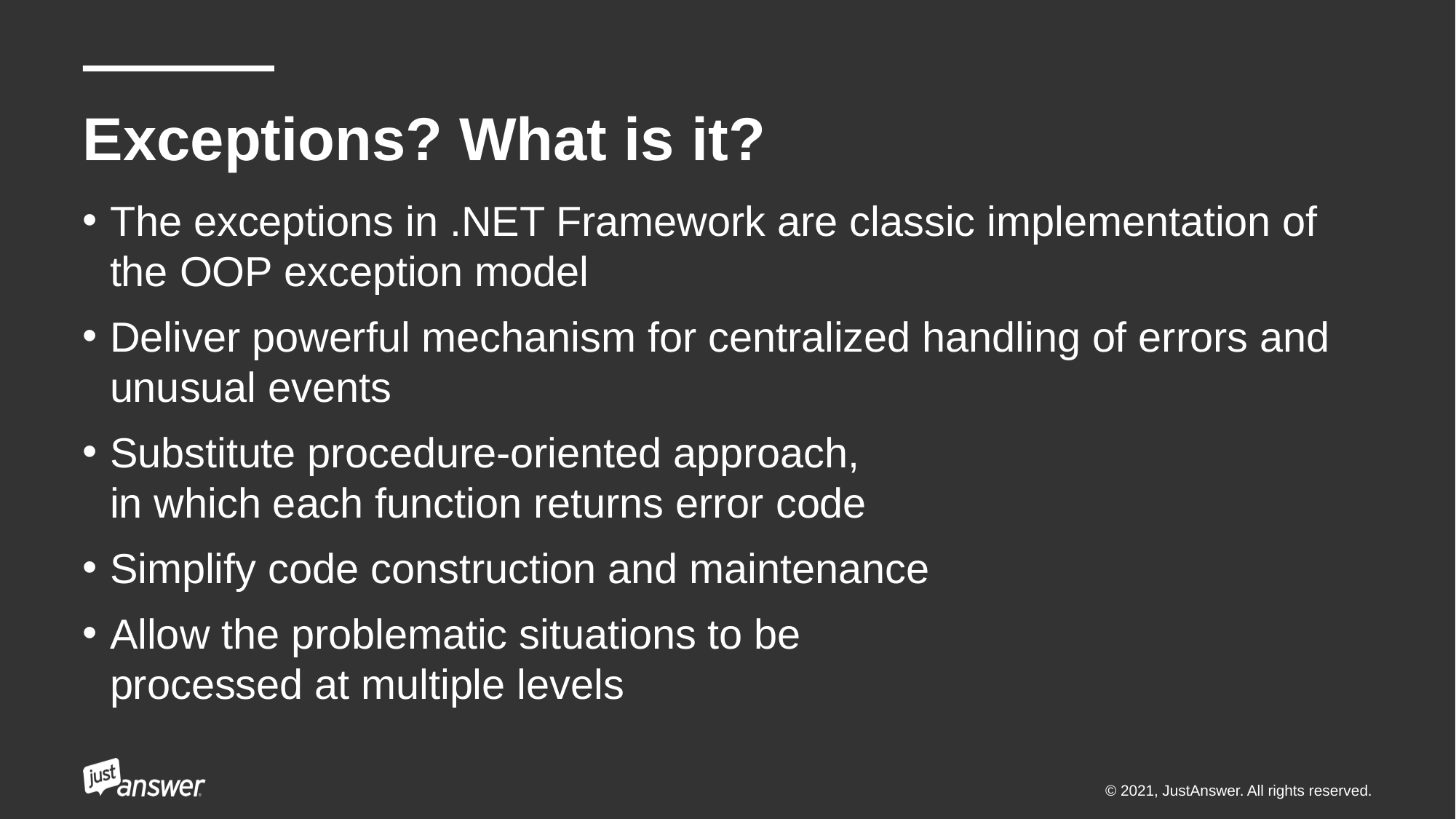

# Exceptions? What is it?
The exceptions in .NET Framework are classic implementation of the OOP exception model
Deliver powerful mechanism for centralized handling of errors and unusual events
Substitute procedure-oriented approach,
in which each function returns error code
Simplify code construction and maintenance
Allow the problematic situations to be
processed at multiple levels